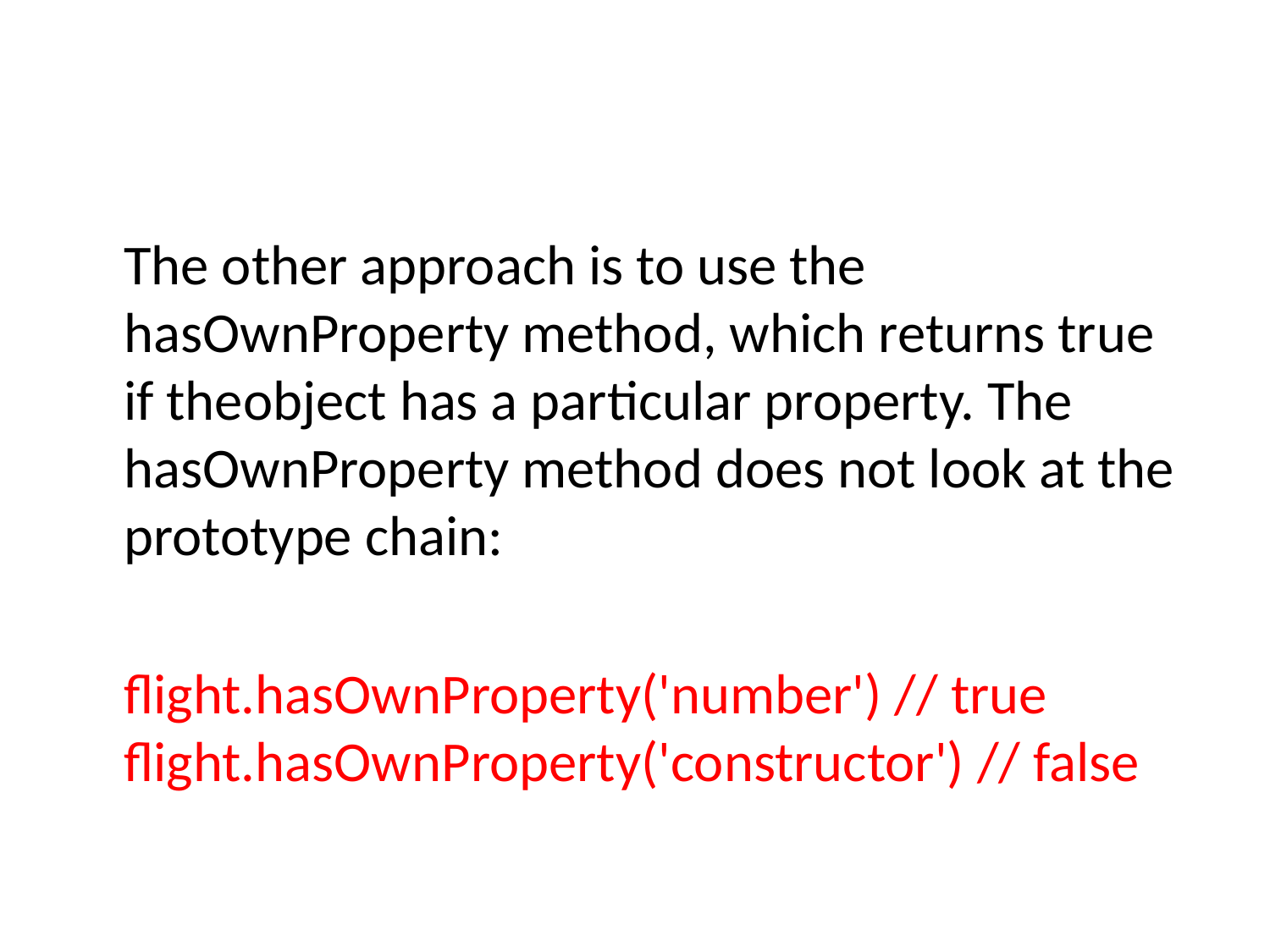

#
	The other approach is to use the hasOwnProperty method, which returns true if theobject has a particular property. The hasOwnProperty method does not look at the prototype chain:

	flight.hasOwnProperty('number') // true flight.hasOwnProperty('constructor') // false